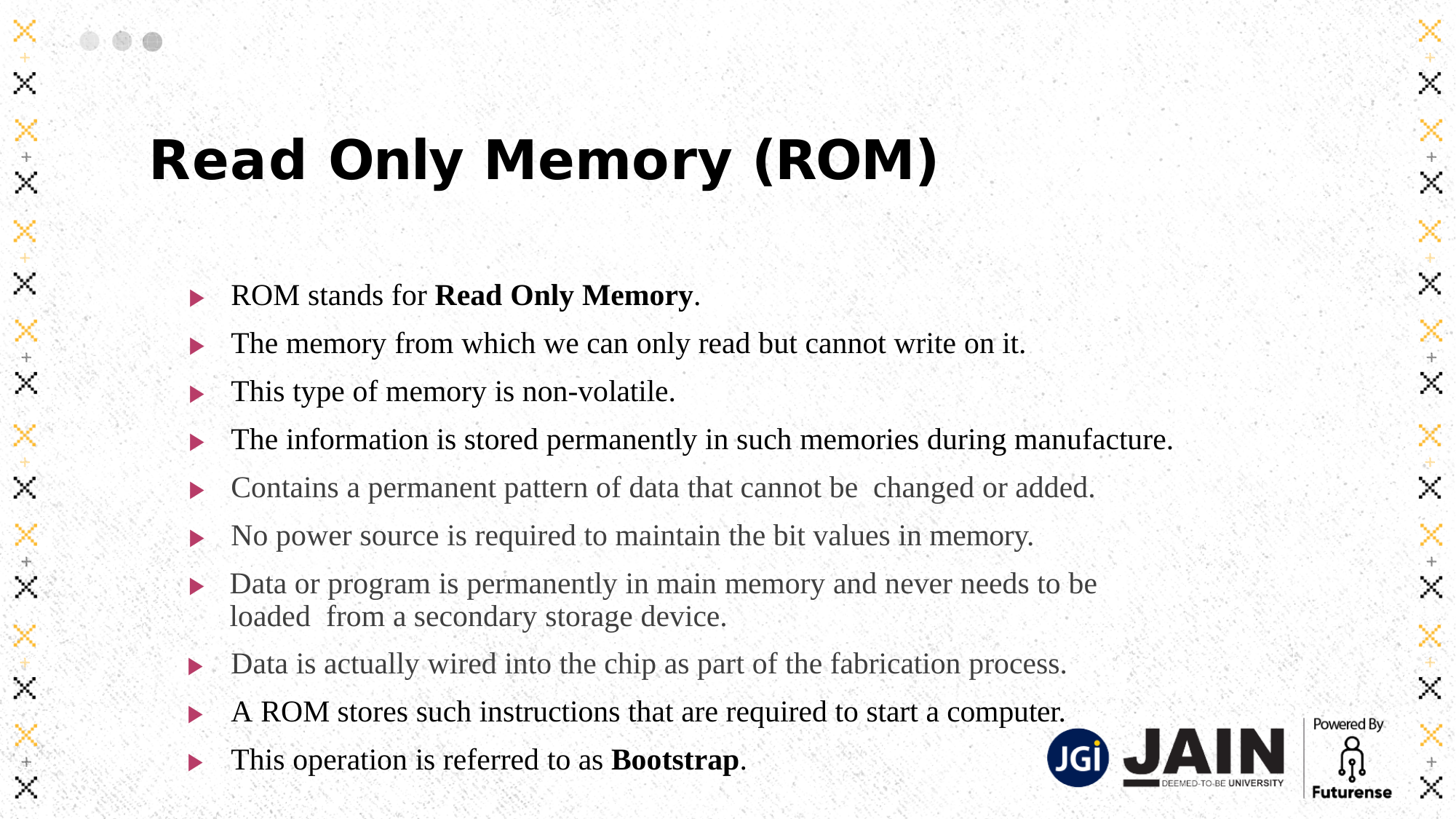

# Read Only Memory (ROM)
▶	ROM stands for Read Only Memory.
▶	The memory from which we can only read but cannot write on it.
▶	This type of memory is non-volatile.
▶	The information is stored permanently in such memories during manufacture.
▶	Contains a permanent pattern of data that cannot be changed or added.
▶	No power source is required to maintain the bit values in memory.
▶	Data or program is permanently in main memory and never needs to be loaded  from a secondary storage device.
▶	Data is actually wired into the chip as part of the fabrication process.
▶	A ROM stores such instructions that are required to start a computer.
▶	This operation is referred to as Bootstrap.